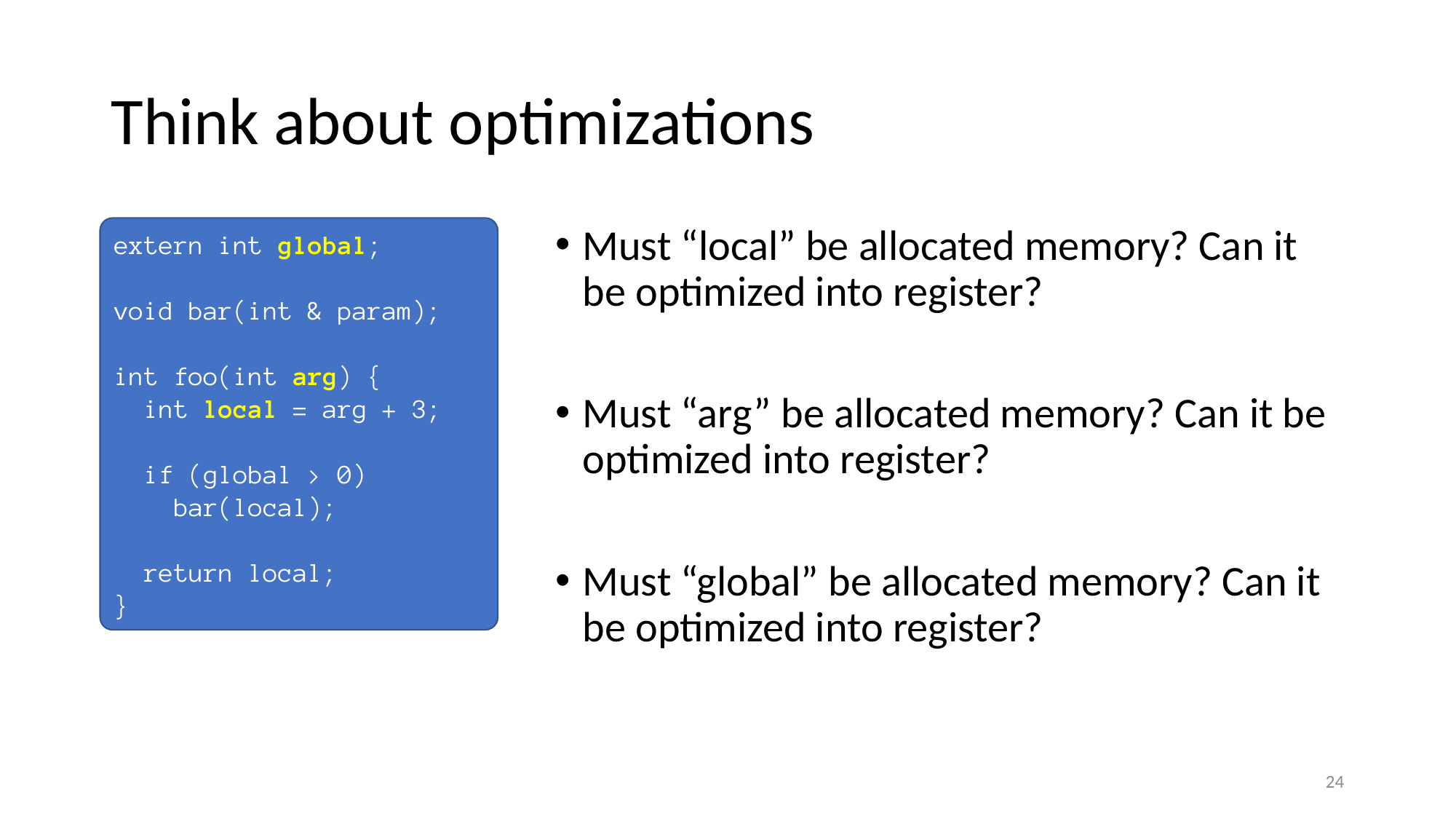

# Think about optimizations
extern int global;

void bar(int & param);

int foo(int arg) {
  int local = arg + 3;

  if (global > 0)
    bar(local);

  return local;
}
Must “local” be allocated memory? Can it be optimized into register?

Must “arg” be allocated memory? Can it be optimized into register?

Must “global” be allocated memory? Can it be optimized into register?

24